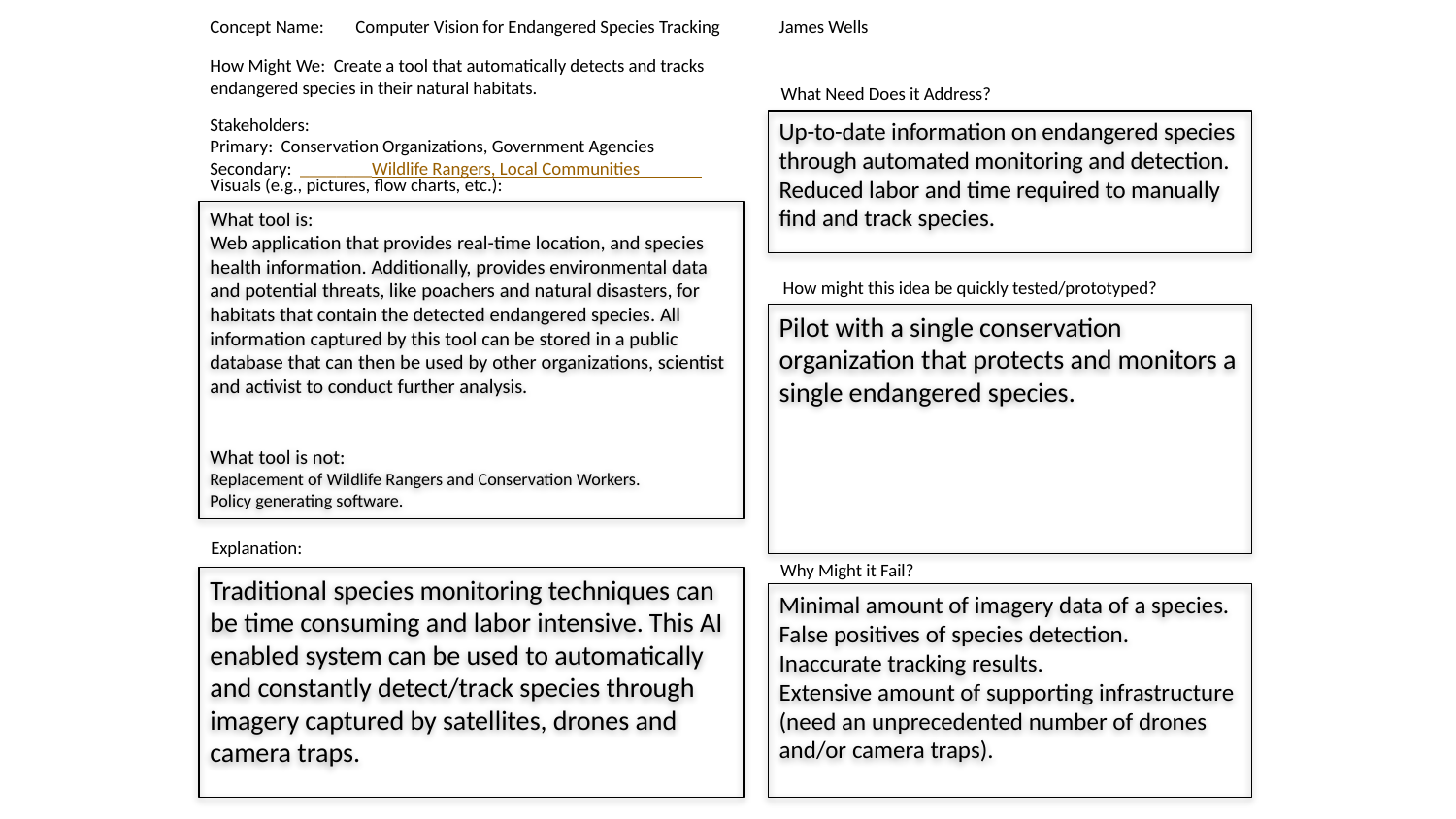

Concept Name:	Computer Vision for Endangered Species Tracking
James Wells
How Might We:  Create a tool that automatically detects and tracks endangered species in their natural habitats.
What Need Does it Address?
Stakeholders:
Primary:  Conservation Organizations, Government Agencies
Secondary:  ________Wildlife Rangers, Local Communities
Up-to-date information on endangered species through automated monitoring and detection.
Reduced labor and time required to manually find and track species.
Visuals (e.g., pictures, flow charts, etc.):
What tool is:
Web application that provides real-time location, and species health information. Additionally, provides environmental data and potential threats, like poachers and natural disasters, for habitats that contain the detected endangered species. All information captured by this tool can be stored in a public database that can then be used by other organizations, scientist and activist to conduct further analysis.

What tool is not:
Replacement of Wildlife Rangers and Conservation Workers.
Policy generating software.

How might this idea be quickly tested/prototyped?
Pilot with a single conservation organization that protects and monitors a single endangered species.
Explanation:
Why Might it Fail?
Traditional species monitoring techniques can be time consuming and labor intensive. This AI enabled system can be used to automatically and constantly detect/track species through imagery captured by satellites, drones and camera traps.
Minimal amount of imagery data of a species.
False positives of species detection.
Inaccurate tracking results.
Extensive amount of supporting infrastructure (need an unprecedented number of drones and/or camera traps).